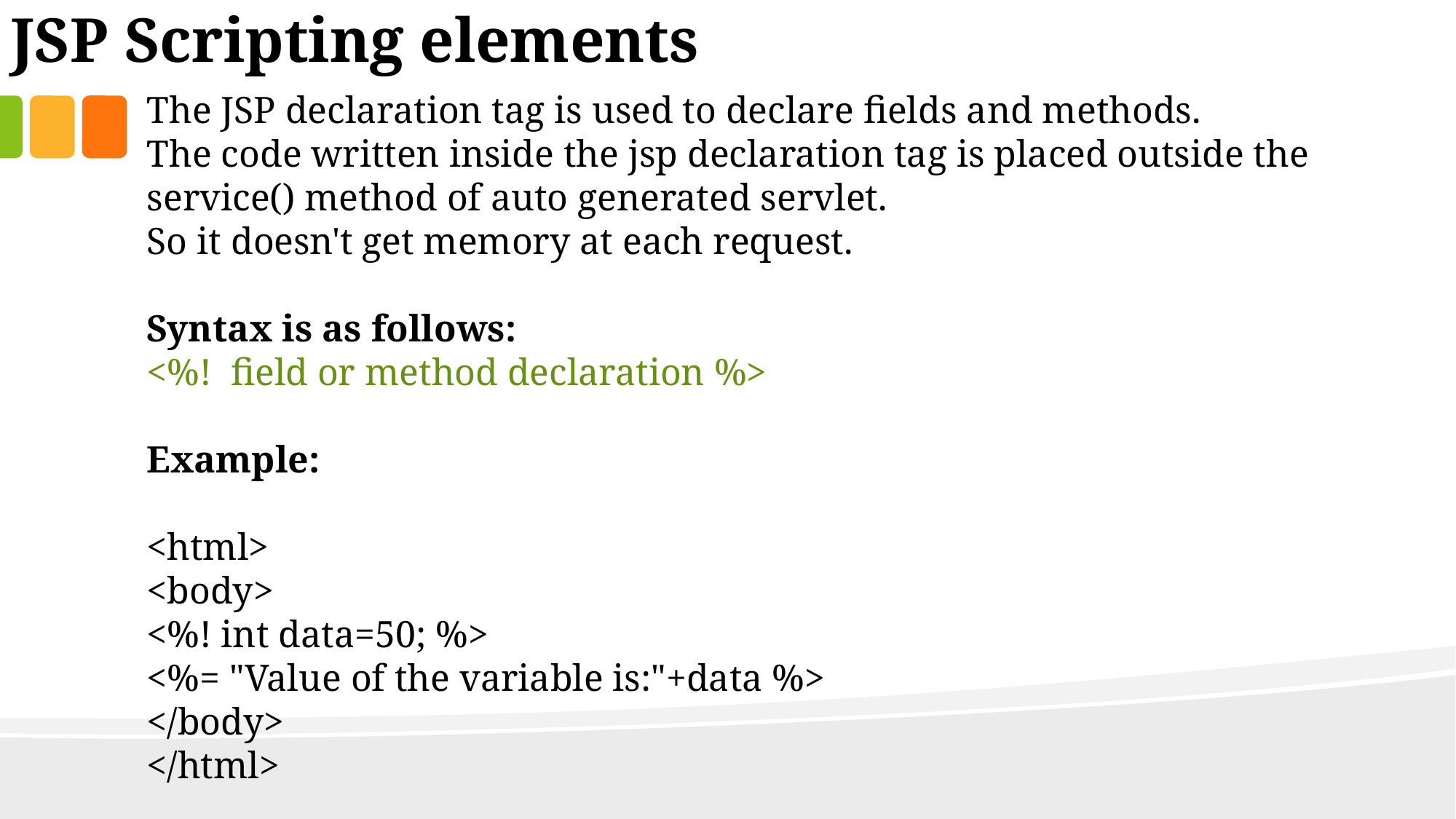

JSP Scripting elements
The JSP declaration tag is used to declare fields and methods.
The code written inside the jsp declaration tag is placed outside the service() method of auto generated servlet.
So it doesn't get memory at each request.

Syntax is as follows:
<%!  field or method declaration %>

Example:

<html>
<body>
<%! int data=50; %>
<%= "Value of the variable is:"+data %>
</body>
</html>